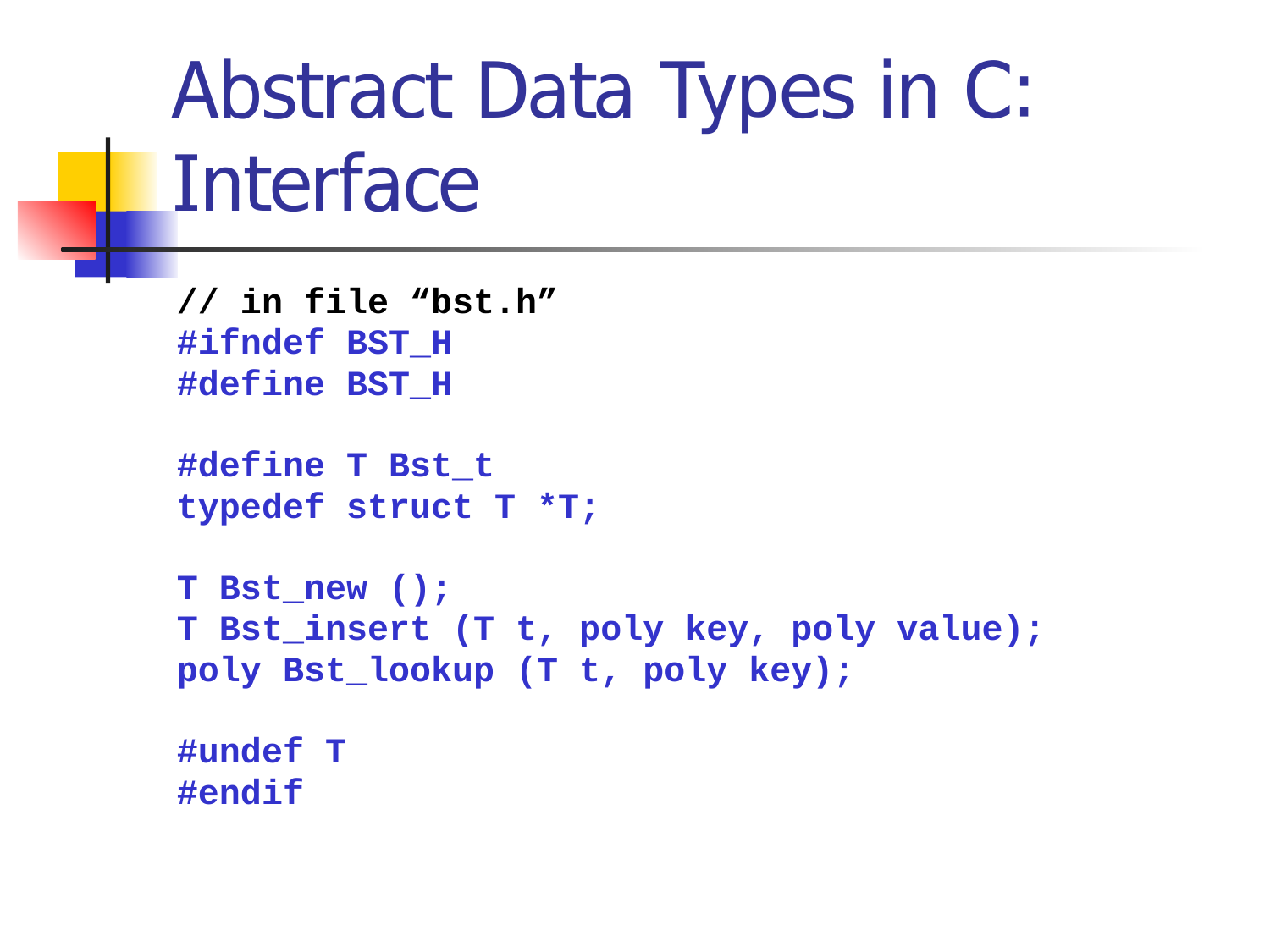

# Abstract Data Types in C: Interface
// in file “bst.h”
#ifndef BST_H
#define BST_H

#define T Bst_t
typedef struct T *T;

T Bst_new ();
T Bst_insert (T t, poly key, poly value);
poly Bst_lookup (T t, poly key);

#undef T
#endif